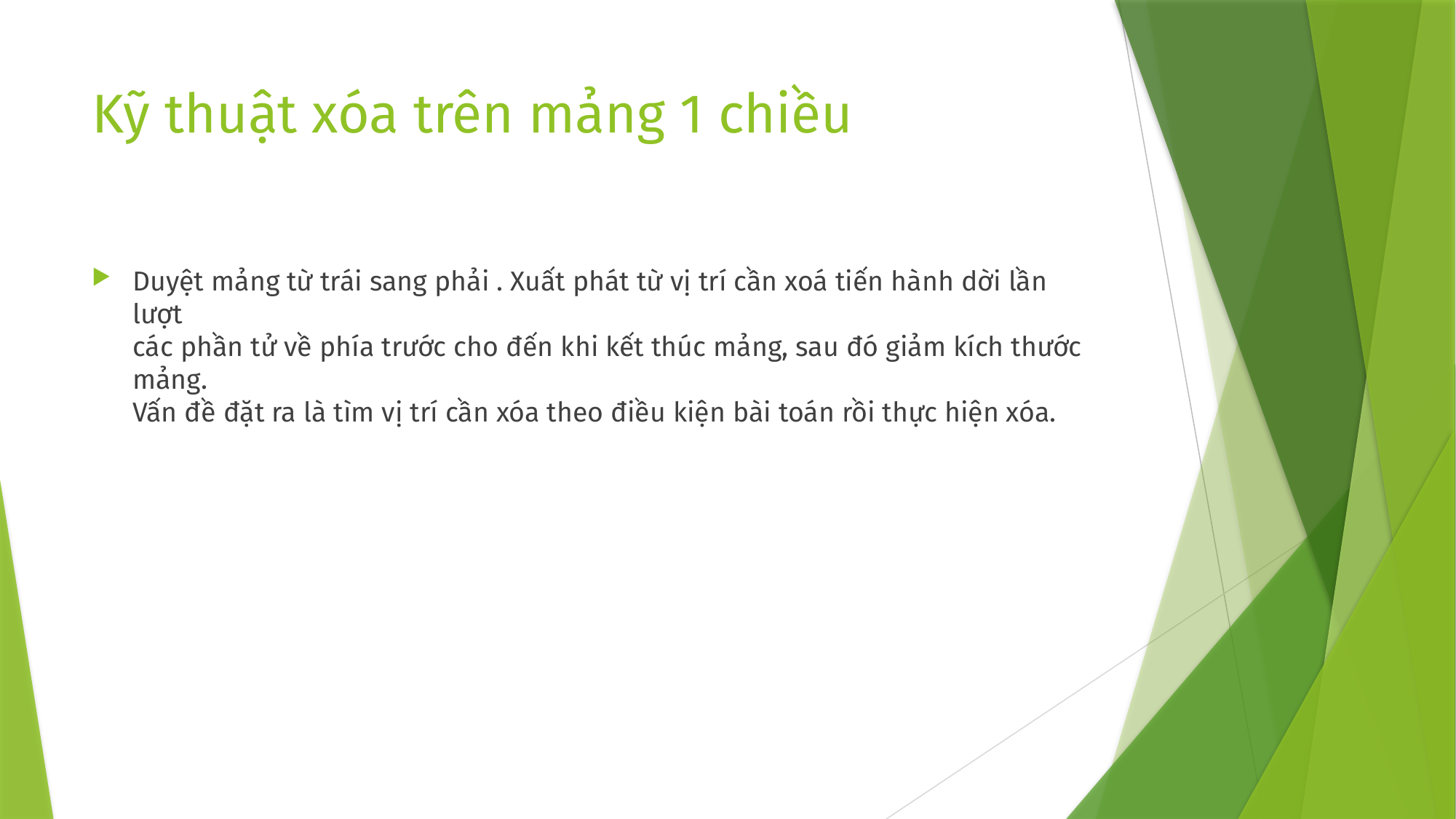

# Kỹ thuật xóa trên mảng 1 chiều
Duyệt mảng từ trái sang phải . Xuất phát từ vị trí cần xoá tiến hành dời lần lượt
các phần tử về phía trước cho đến khi kết thúc mảng, sau đó giảm kích thước
mảng.
Vấn đề đặt ra là tìm vị trí cần xóa theo điều kiện bài toán rồi thực hiện xóa.